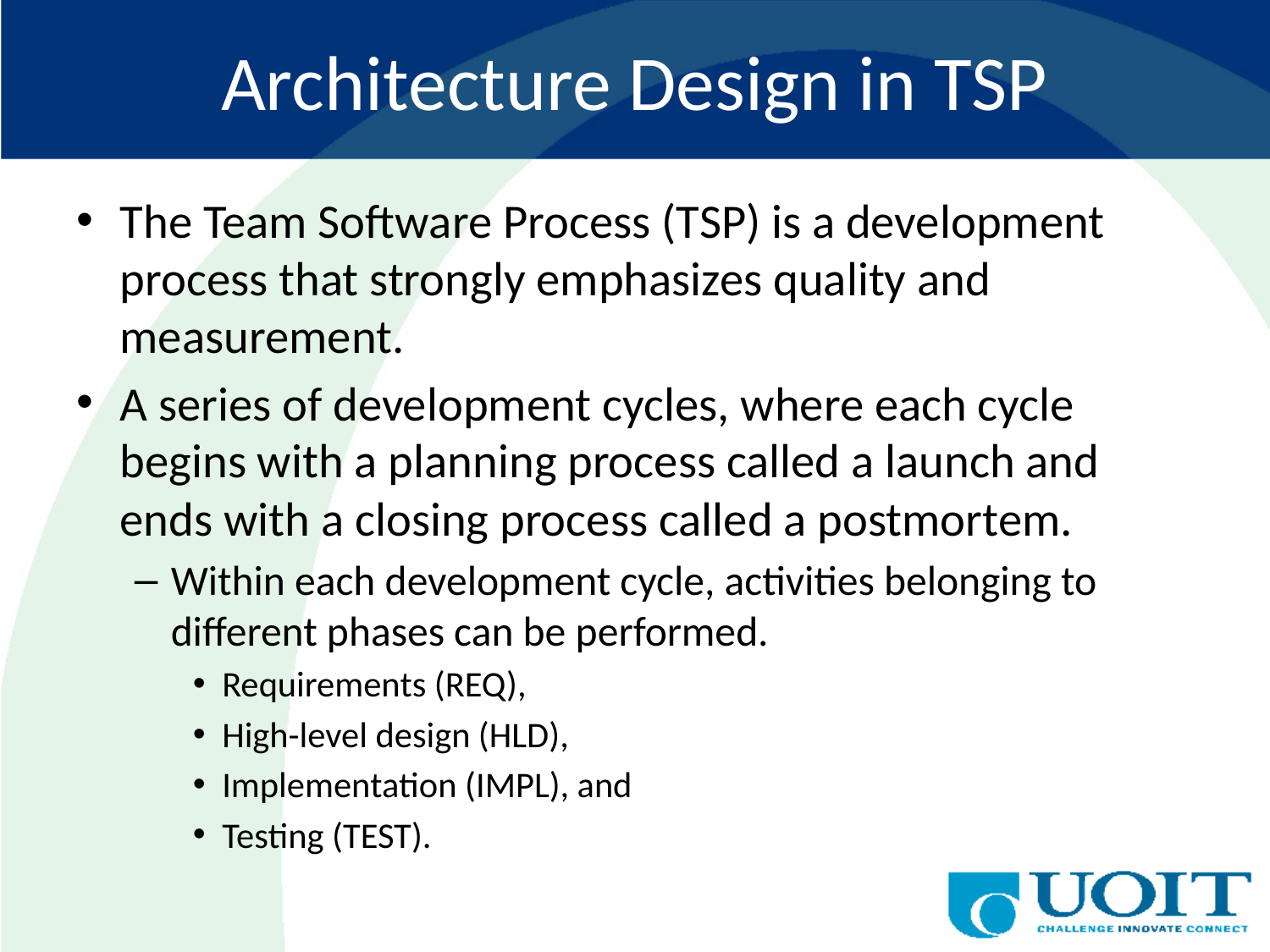

# Architecture Design in TSP
The Team Software Process (TSP) is a development process that strongly emphasizes quality and measurement.
A series of development cycles, where each cycle begins with a planning process called a launch and ends with a closing process called a postmortem.
Within each development cycle, activities belonging to different phases can be performed.
Requirements (REQ),
High-level design (HLD),
Implementation (IMPL), and
Testing (TEST).